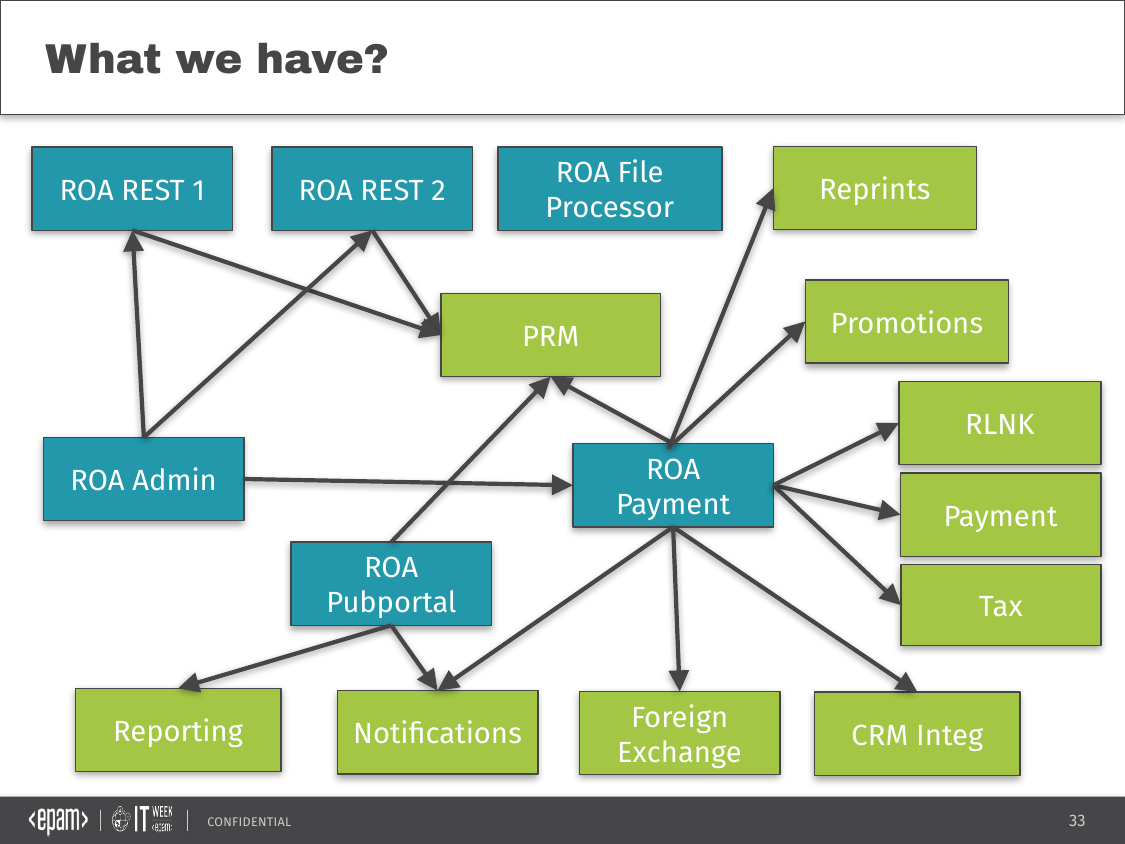

What we have?
Reprints
ROA REST 1
ROA REST 2
ROA File Processor
Promotions
PRM
RLNK
ROA Admin
ROA Payment
Payment
ROA Pubportal
Tax
Reporting
Notifications
Foreign Exchange
CRM Integ